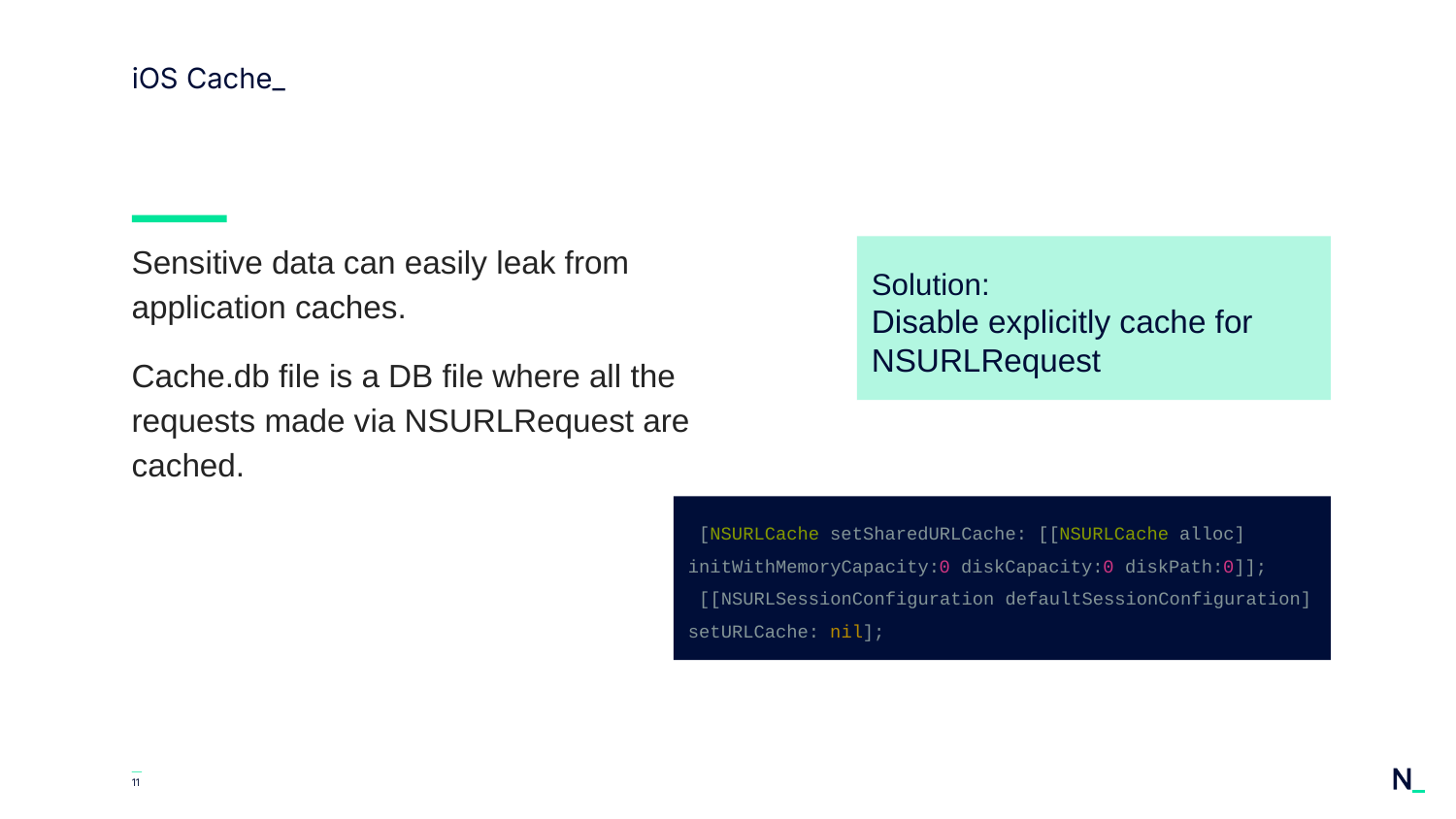

# iOS Cache_

Sensitive data can easily leak from application caches.
Cache.db file is a DB file where all the requests made via NSURLRequest are cached.

Solution:
Disable explicitly cache for NSURLRequest

 [NSURLCache setSharedURLCache: [[NSURLCache alloc] initWithMemoryCapacity:0 diskCapacity:0 diskPath:0]];
 [[NSURLSessionConfiguration defaultSessionConfiguration] setURLCache: nil];

—
11